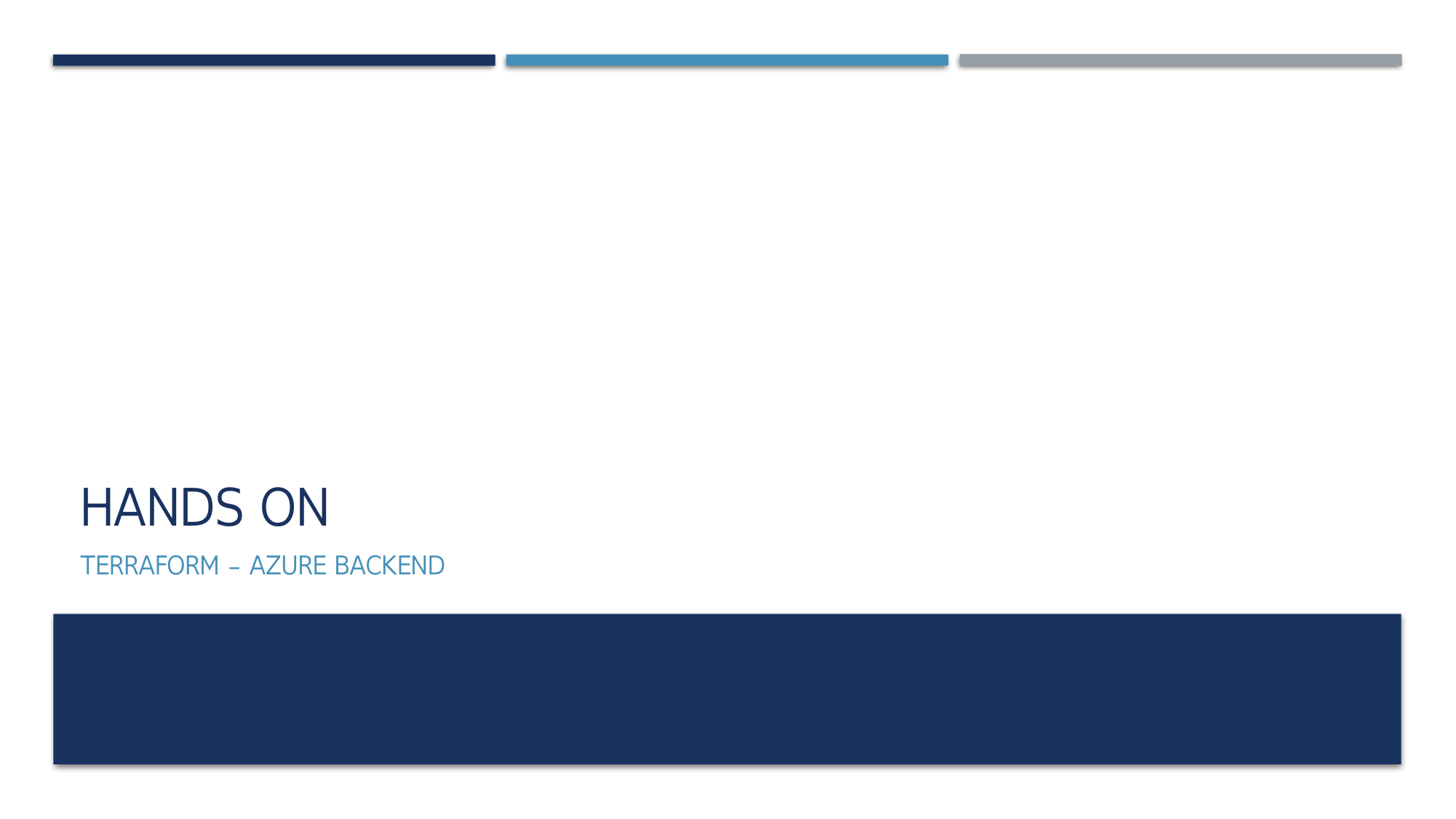

# Hands On
Terraform – Azure backend